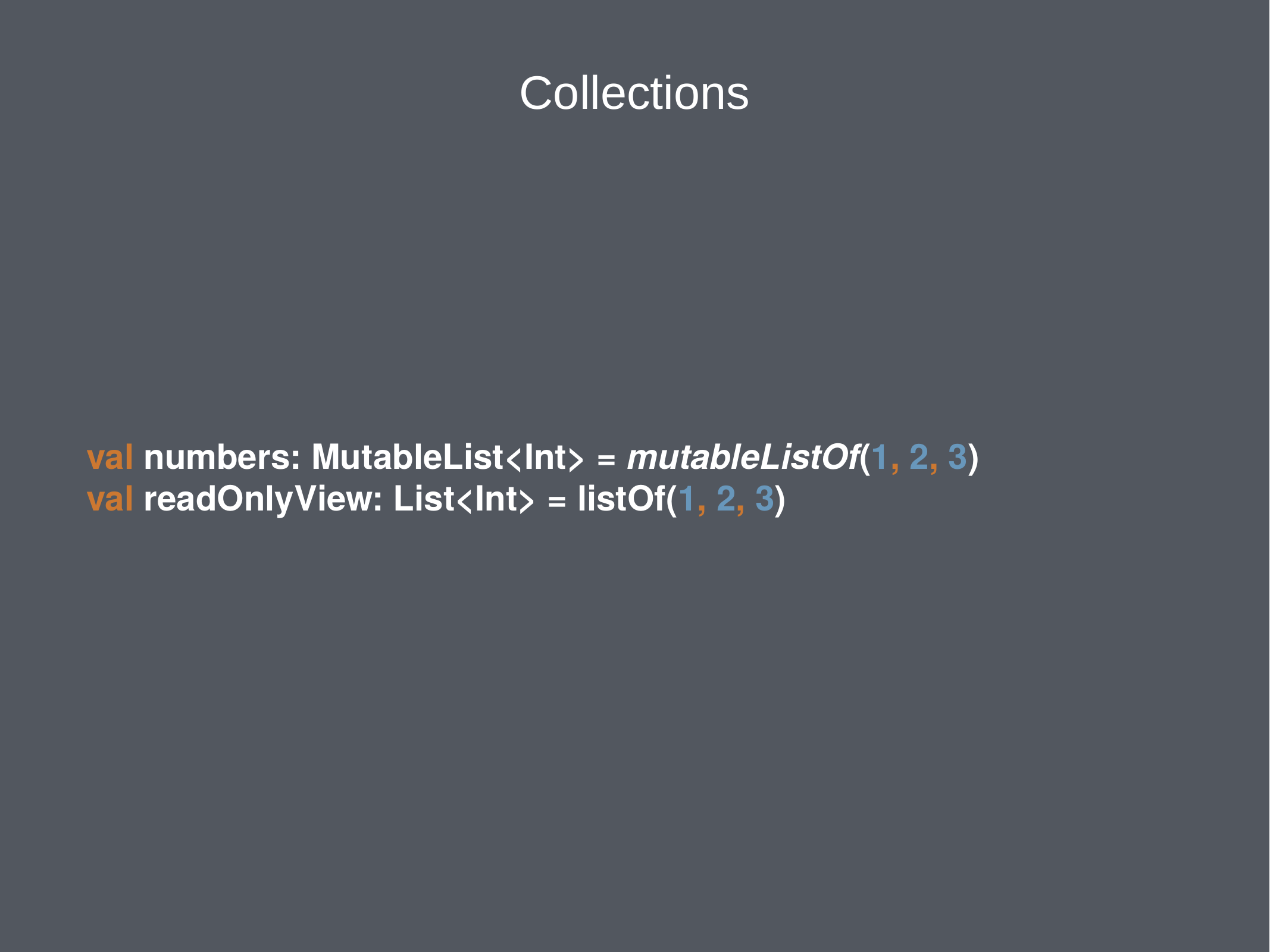

Collections
val numbers: MutableList<Int> = mutableListOf(1, 2, 3)
val readOnlyView: List<Int> = listOf(1, 2, 3)